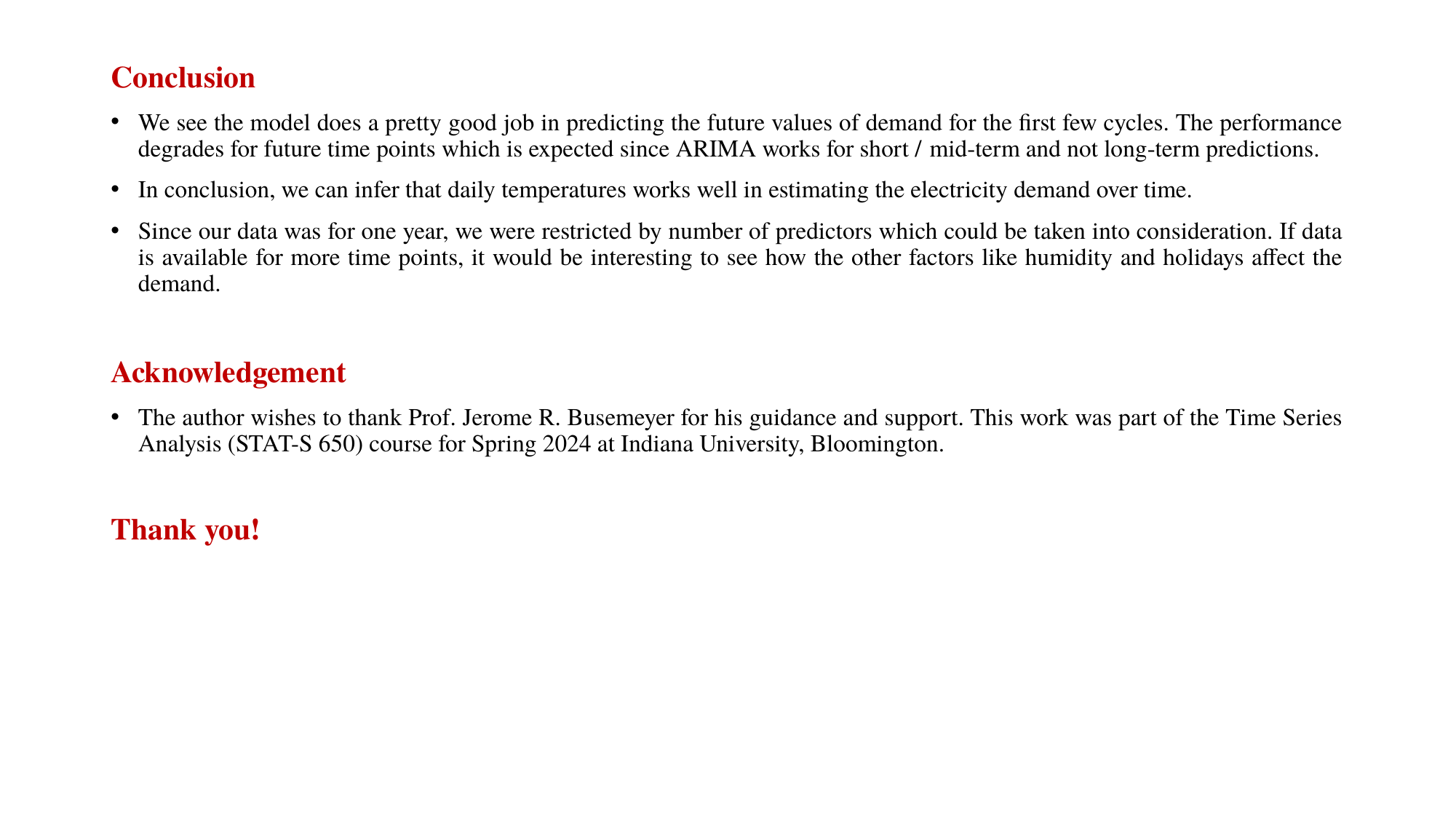

Conclusion
We see the model does a pretty good job in predicting the future values of demand for the first few cycles. The performance degrades for future time points which is expected since ARIMA works for short / mid-term and not long-term predictions.
In conclusion, we can infer that daily temperatures works well in estimating the electricity demand over time.
Since our data was for one year, we were restricted by number of predictors which could be taken into consideration. If data is available for more time points, it would be interesting to see how the other factors like humidity and holidays affect the demand.

Acknowledgement
The author wishes to thank Prof. Jerome R. Busemeyer for his guidance and support. This work was part of the Time Series Analysis (STAT-S 650) course for Spring 2024 at Indiana University, Bloomington.

Thank you!